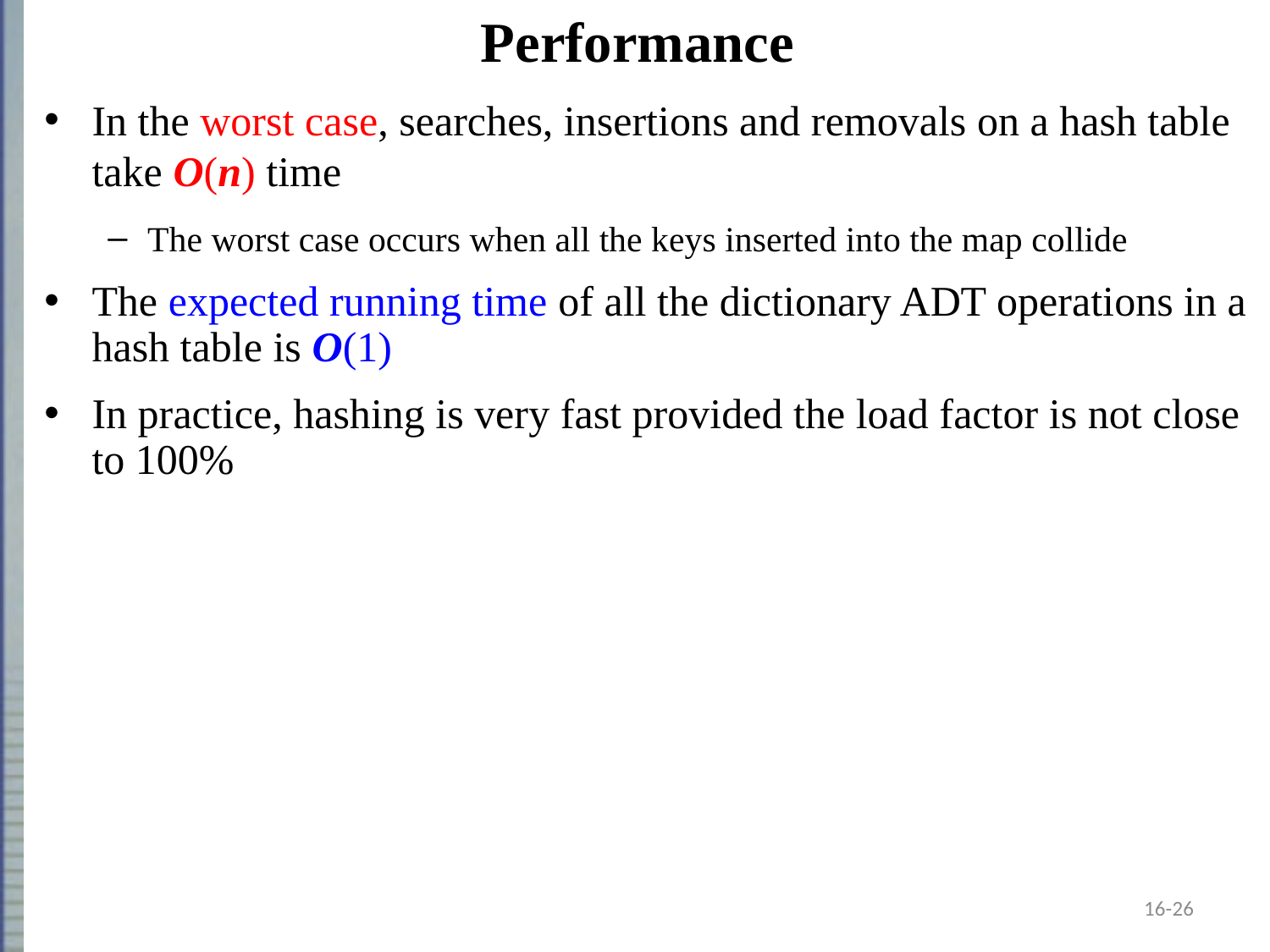

Performance
In the worst case, searches, insertions and removals on a hash table take O(n) time
The worst case occurs when all the keys inserted into the map collide
The expected running time of all the dictionary ADT operations in a hash table is O(1)
In practice, hashing is very fast provided the load factor is not close to 100%
16-26